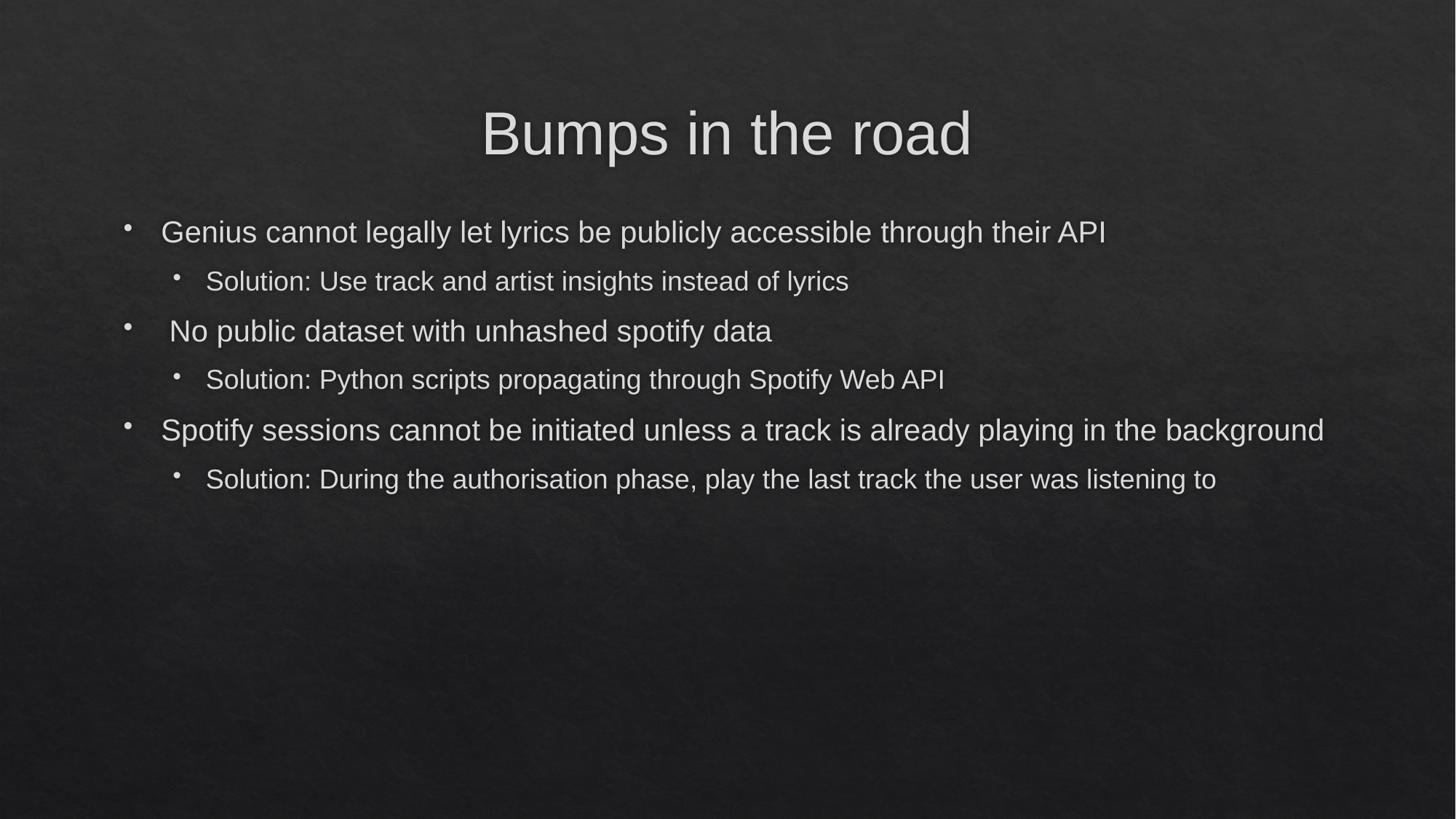

# Bumps in the road
Genius cannot legally let lyrics be publicly accessible through their API
Solution: Use track and artist insights instead of lyrics
 No public dataset with unhashed spotify data
Solution: Python scripts propagating through Spotify Web API
Spotify sessions cannot be initiated unless a track is already playing in the background
Solution: During the authorisation phase, play the last track the user was listening to